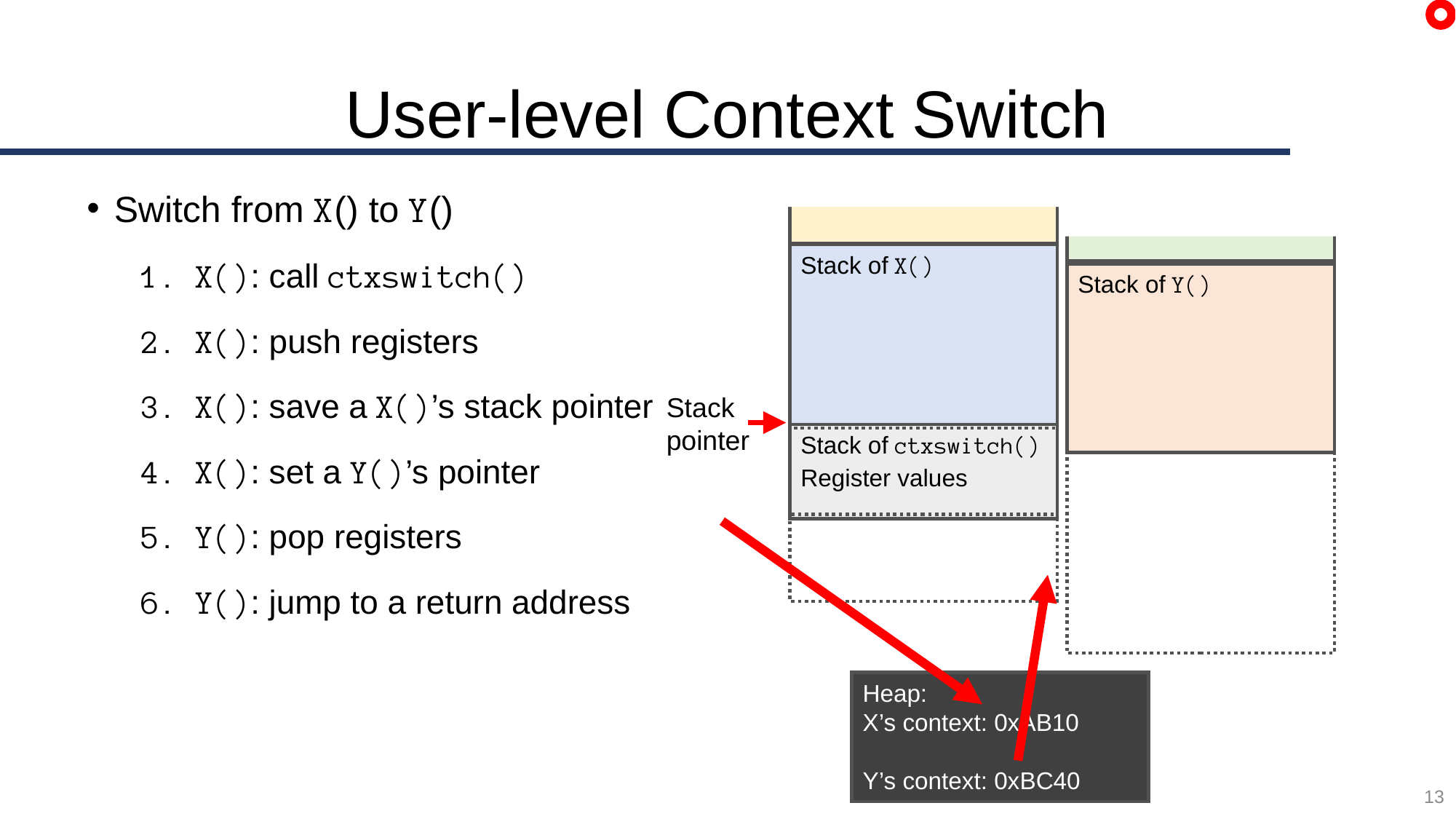

# User-level Context Switch
Switch from X() to Y()
X(): call ctxswitch()
X(): push registers
X(): save a X()’s stack pointer
X(): set a Y()’s pointer
Y(): pop registers
Y(): jump to a return address

Stack of X()
Stack of Y()
Stack of ctxswitch()

Register values

Stack of X()
Stack of Y()
Stack of ctxswitch()
Stack of ctxswitch()

Register values

Stack of X()
Stack of Y()
Stack of ctxswitch()

Register values
Stack of ctxswitch()

Register values

Stack of X()
Stack of Y()
Stack of ctxswitch()

Register values
Stack of ctxswitch()

Stack of X()
Stack of Y()
Stack of ctxswitch()

Register values

Stack
pointer
Heap:
X’s context: 0x????

Y’s context: 0xBC40
Heap:
X’s context: 0xAB10

Y’s context: 0xBC40
Heap:
X’s context: 0xAB10

Y’s context: 0xBC40
13